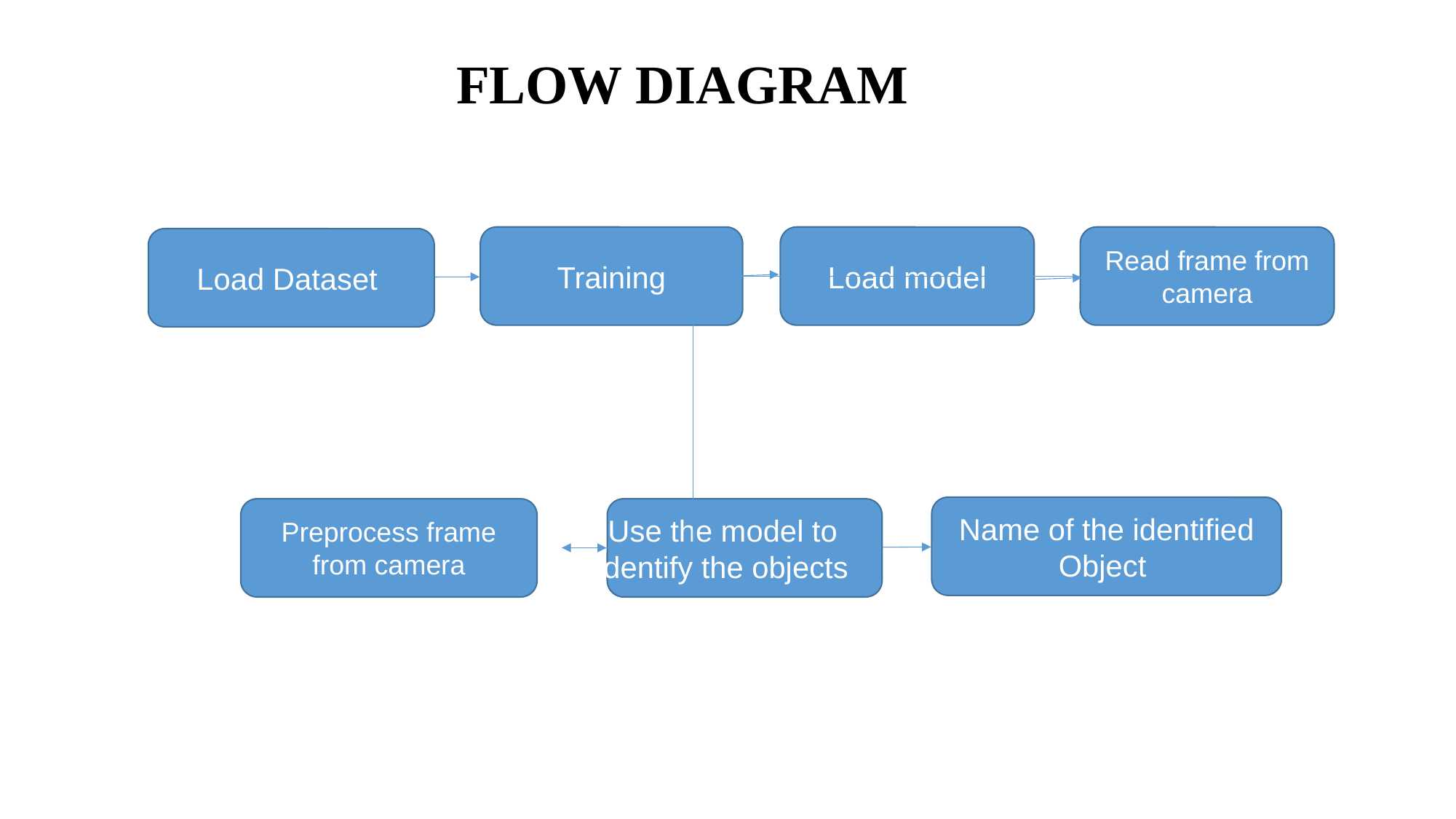

# FLOW DIAGRAM

Training

Load model

Read frame from camera

Load Dataset

Name of the identified Object

Preprocess frame from camera

Use the model to identify the objects